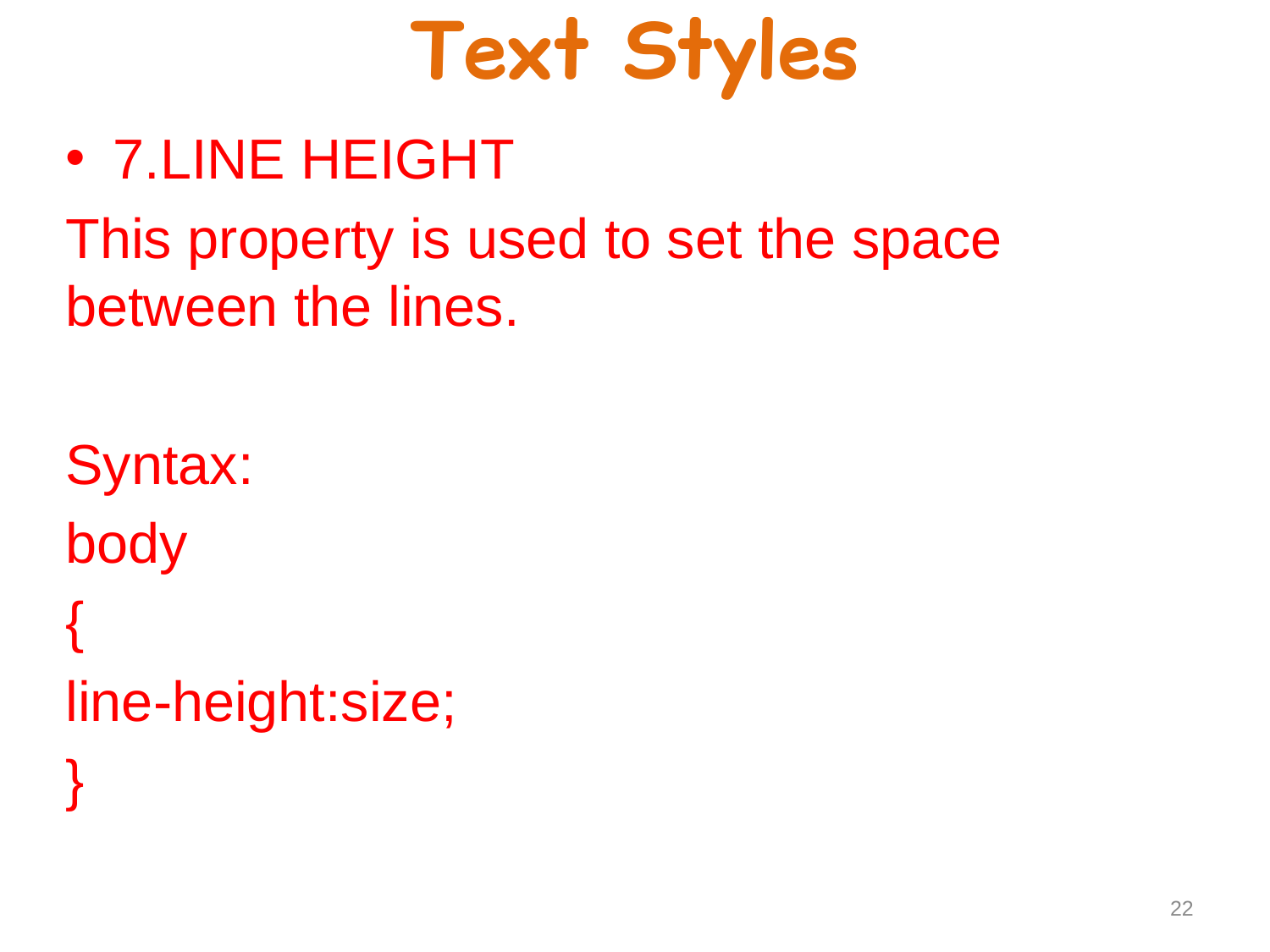

# Text Styles
7.LINE HEIGHT
This property is used to set the space between the lines.

Syntax:
body
{
line-height:size;
}
22